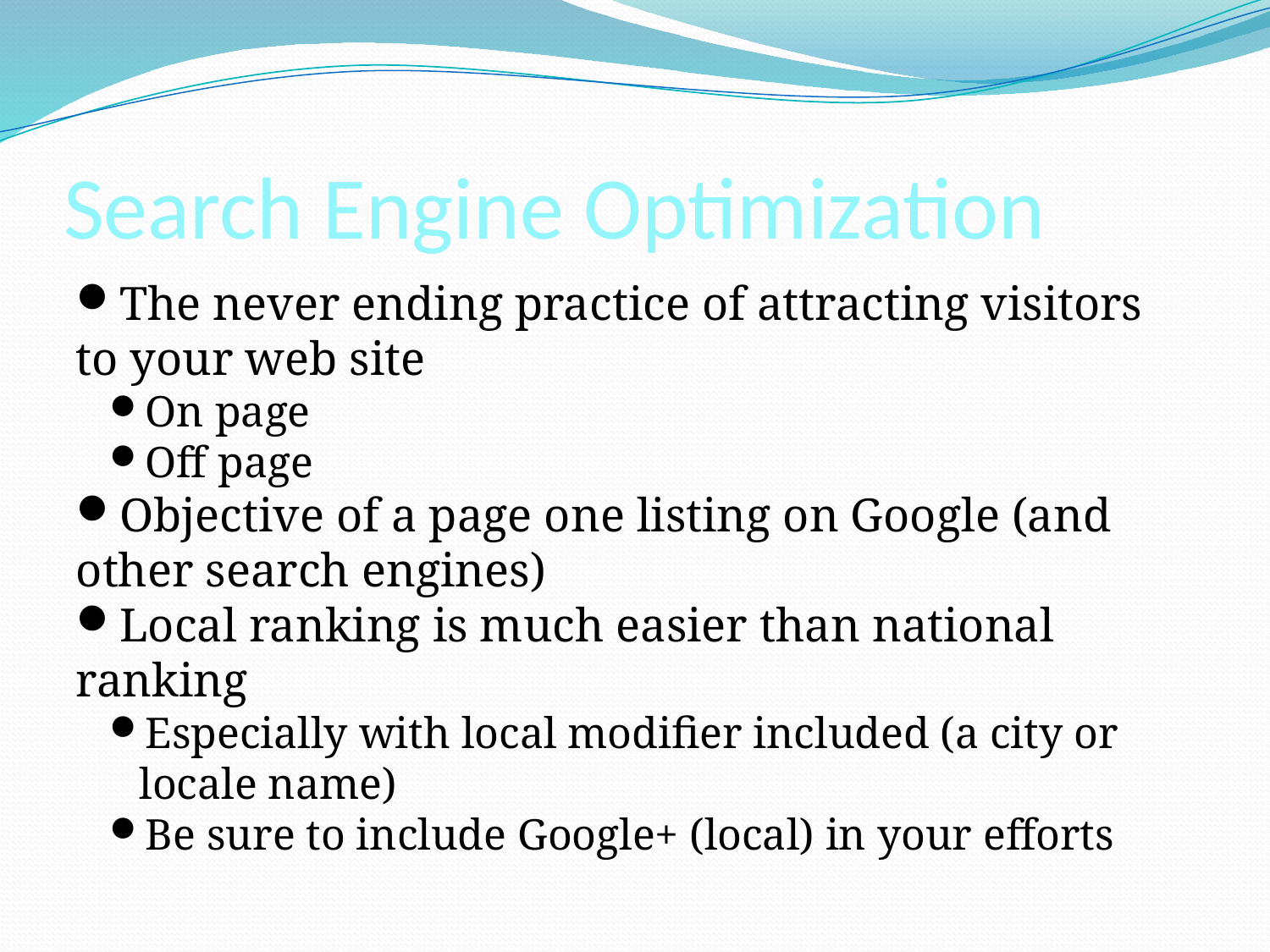

Search Engine Optimization
The never ending practice of attracting visitors to your web site
On page
Off page
Objective of a page one listing on Google (and other search engines)
Local ranking is much easier than national ranking
Especially with local modifier included (a city or locale name)
Be sure to include Google+ (local) in your efforts